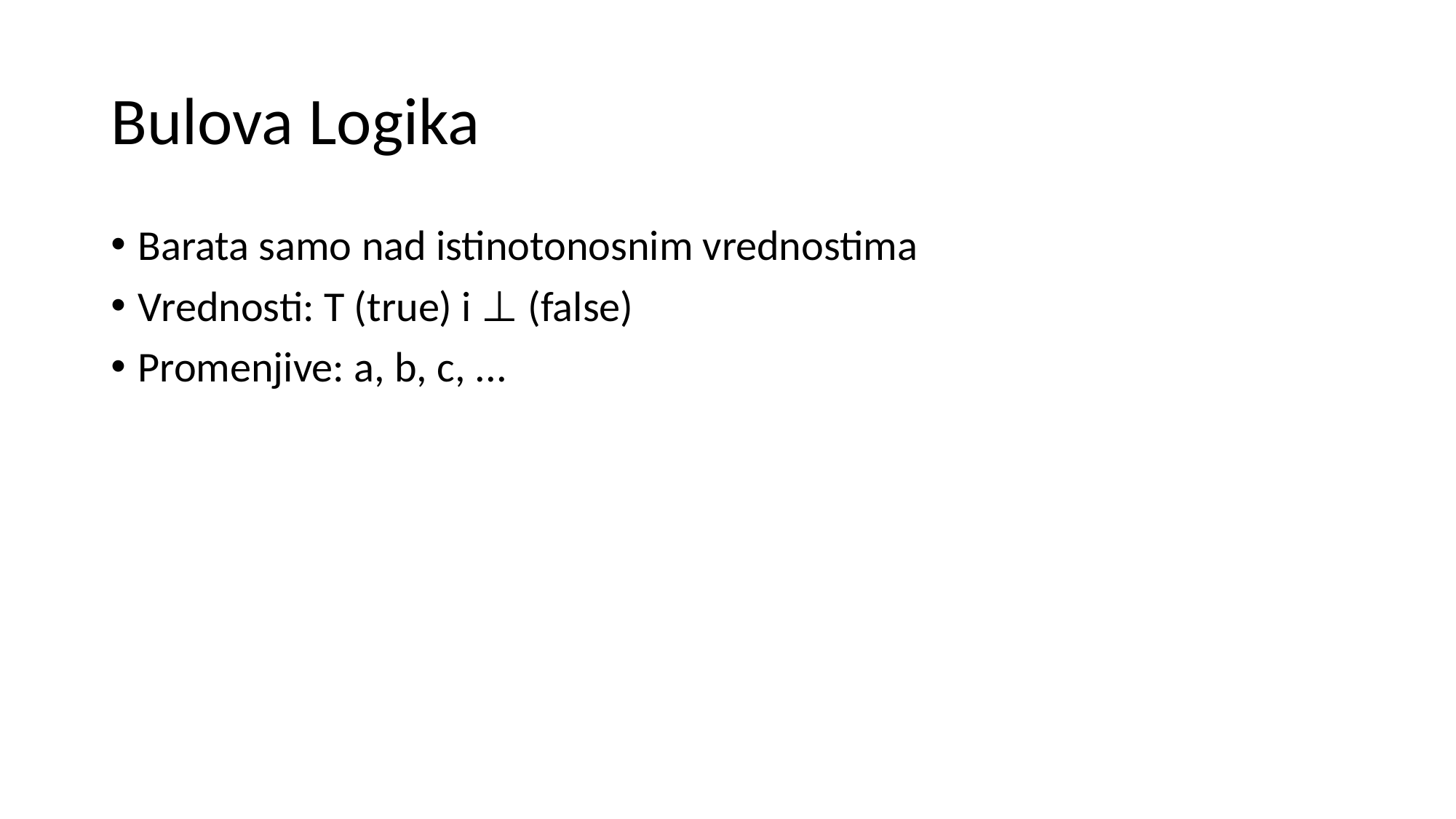

# Bulova Logika
Barata samo nad istinotonosnim vrednostima
Vrednosti: T (true) i ⊥ (false)
Promenjive: a, b, c, ...